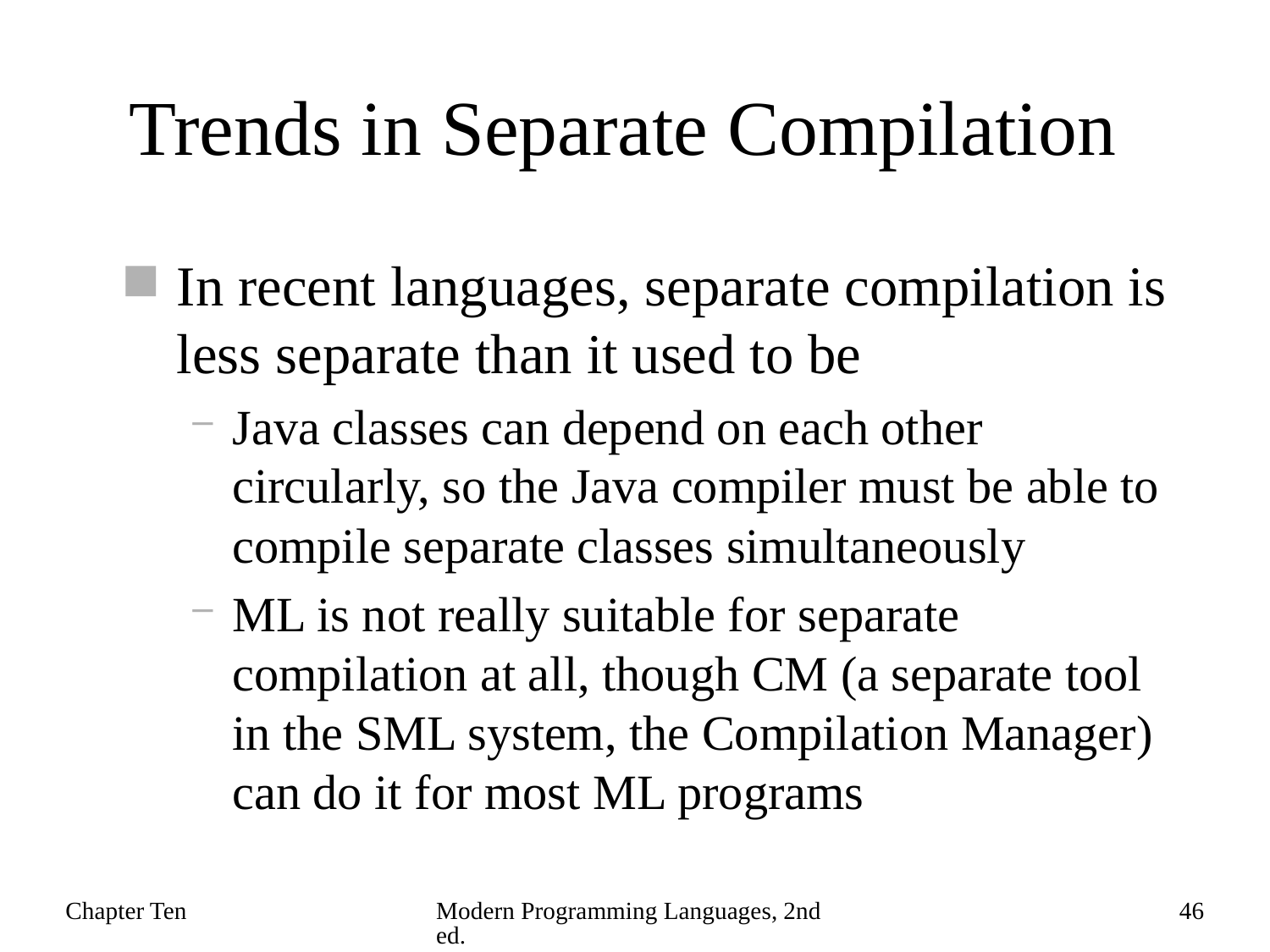

# Trends in Separate Compilation
In recent languages, separate compilation is less separate than it used to be
Java classes can depend on each other circularly, so the Java compiler must be able to compile separate classes simultaneously
ML is not really suitable for separate compilation at all, though CM (a separate tool in the SML system, the Compilation Manager) can do it for most ML programs
Chapter Ten
Modern Programming Languages, 2nd ed.
46